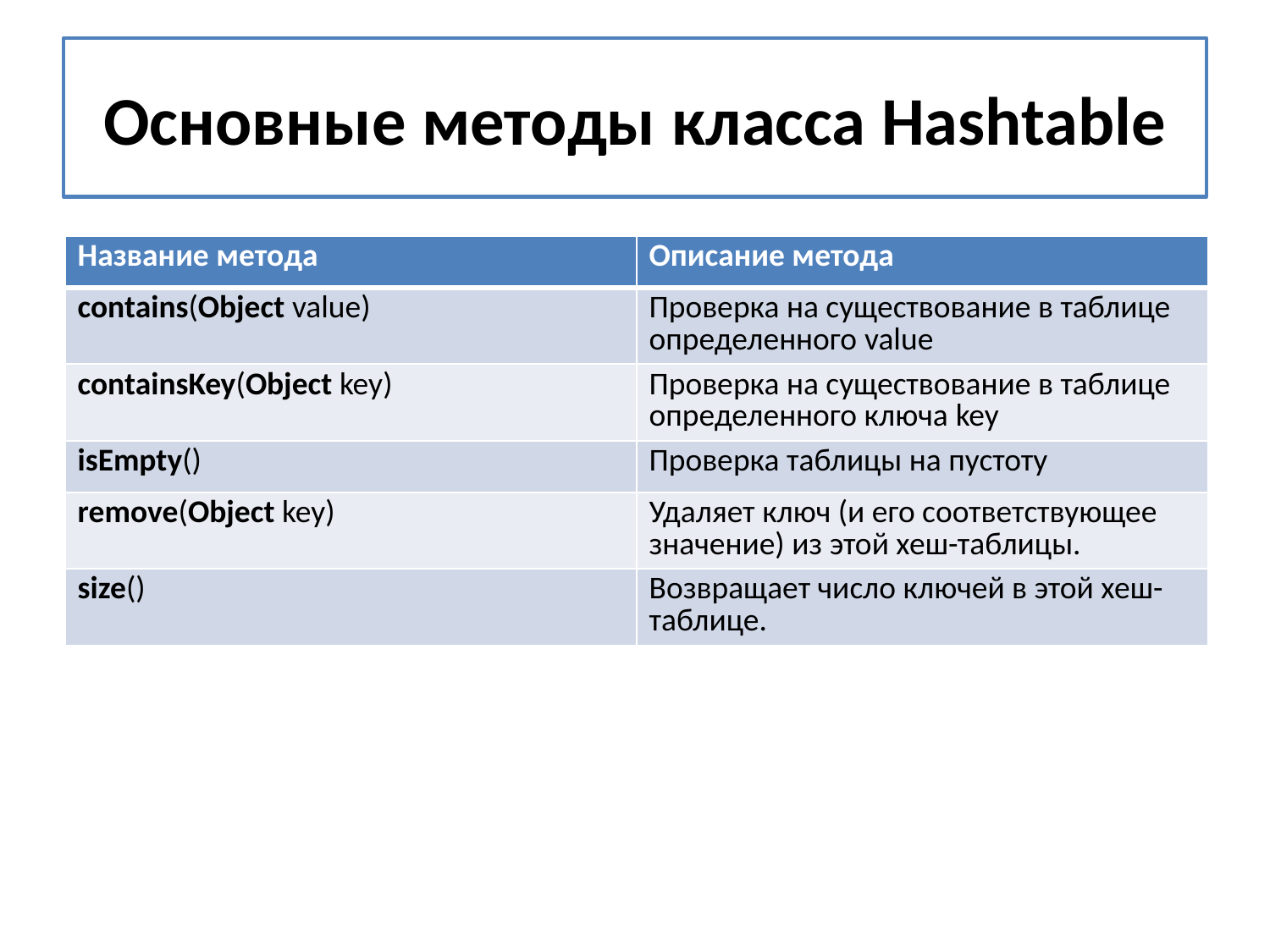

# Основные методы класса Hashtable
| Название метода | Описание метода |
| --- | --- |
| contains(Object value) | Проверка на существование в таблице определенного value |
| containsKey(Object key) | Проверка на существование в таблице определенного ключа key |
| isEmpty() | Проверка таблицы на пустоту |
| remove(Object key) | Удаляет ключ (и его соответствующее значение) из этой хеш-таблицы. |
| size() | Возвращает число ключей в этой хеш-таблице. |